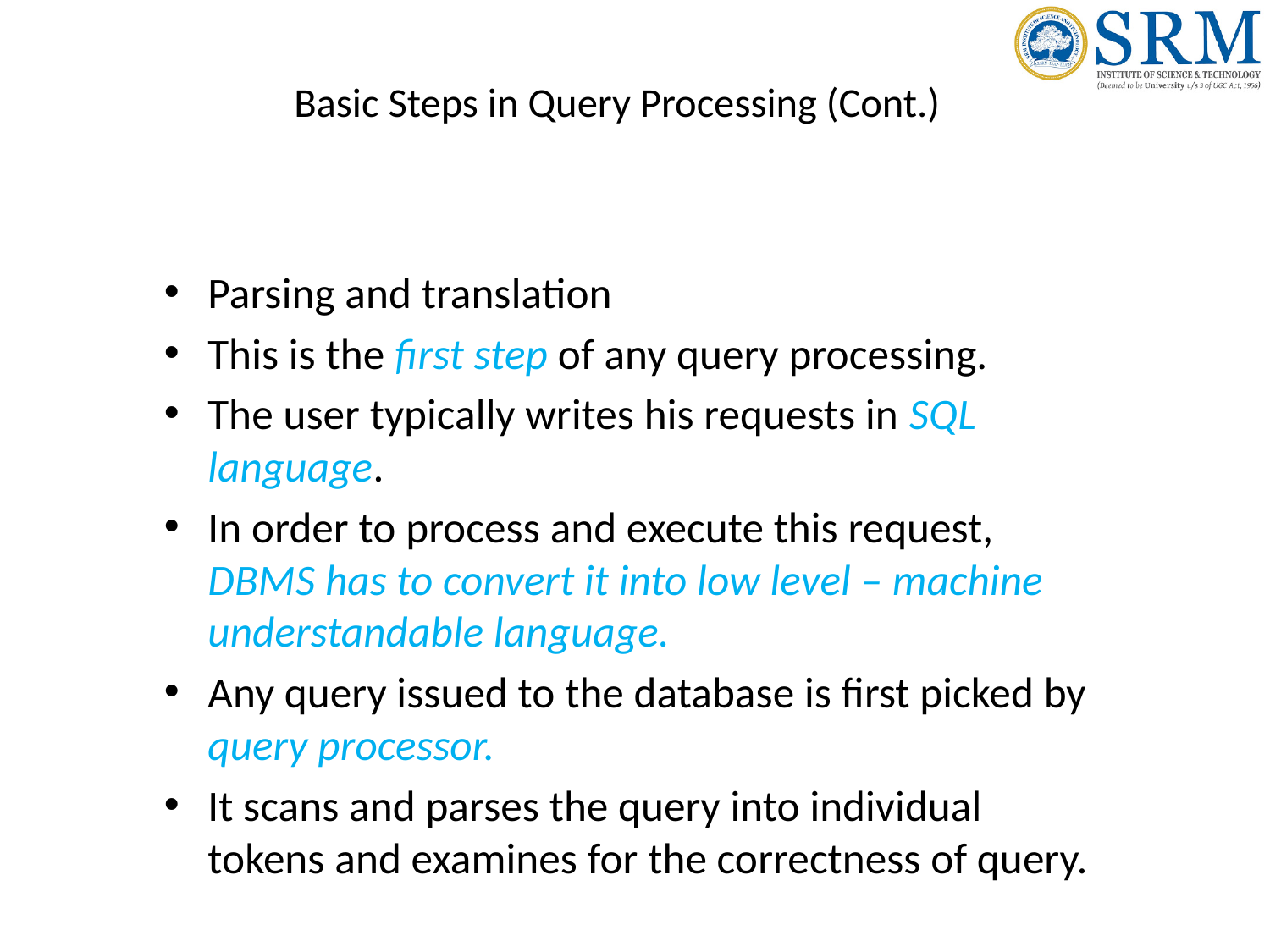

# Basic Steps in Query Processing (Cont.)
Parsing and translation
This is the first step of any query processing.
The user typically writes his requests in SQL language.
In order to process and execute this request, DBMS has to convert it into low level – machine understandable language.
Any query issued to the database is first picked by query processor.
It scans and parses the query into individual tokens and examines for the correctness of query.